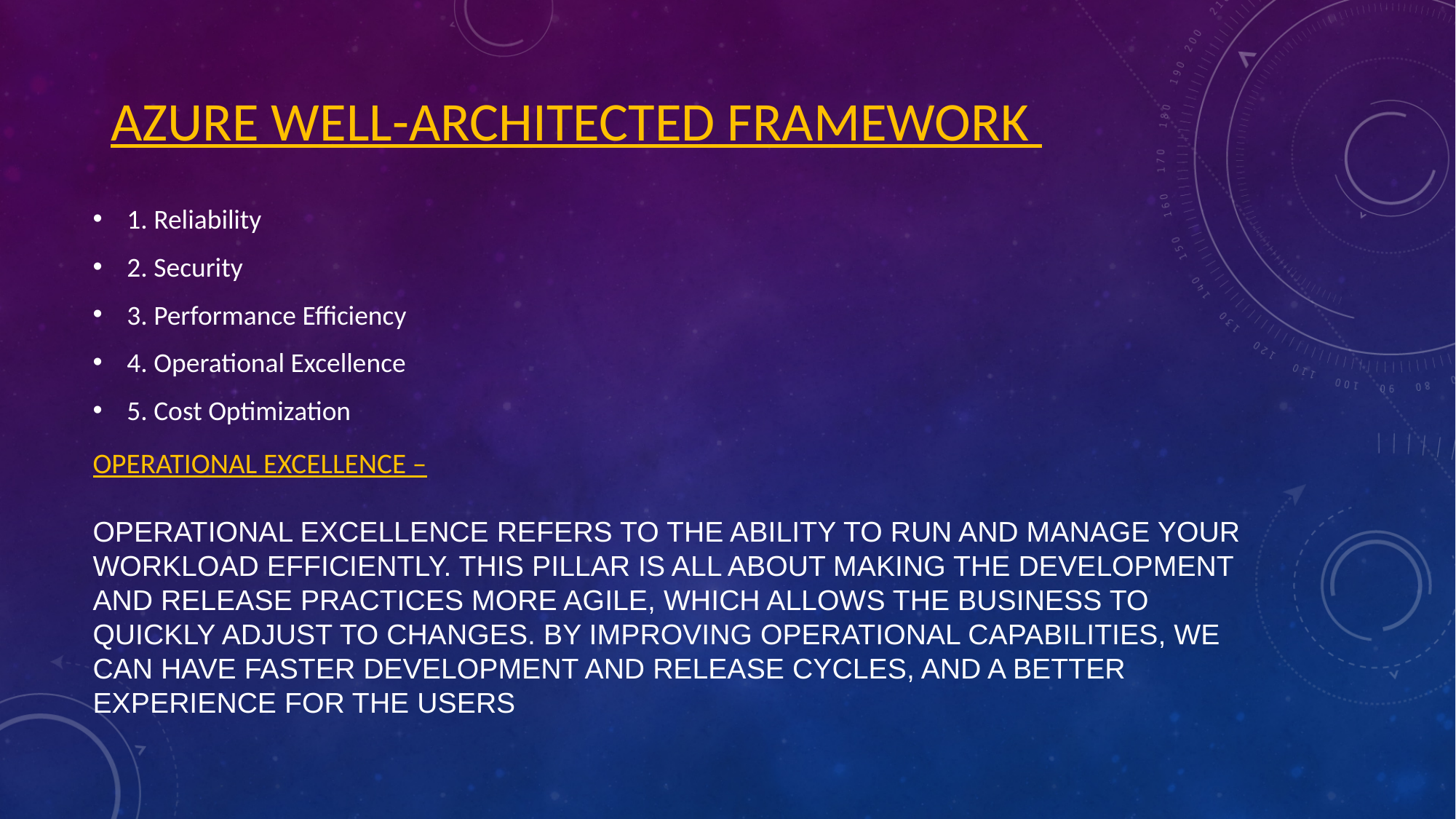

Azure Well-Architected Framework
1. Reliability
2. Security
3. Performance Efficiency
4. Operational Excellence
5. Cost Optimization

# Operational Excellence – Operational excellence refers to the ability to run and manage your workload efficiently. This pillar is all about making the development and release practices more agile, which allows the business to quickly adjust to changes. By improving operational capabilities, we can have faster development and release cycles, and a better experience for the users